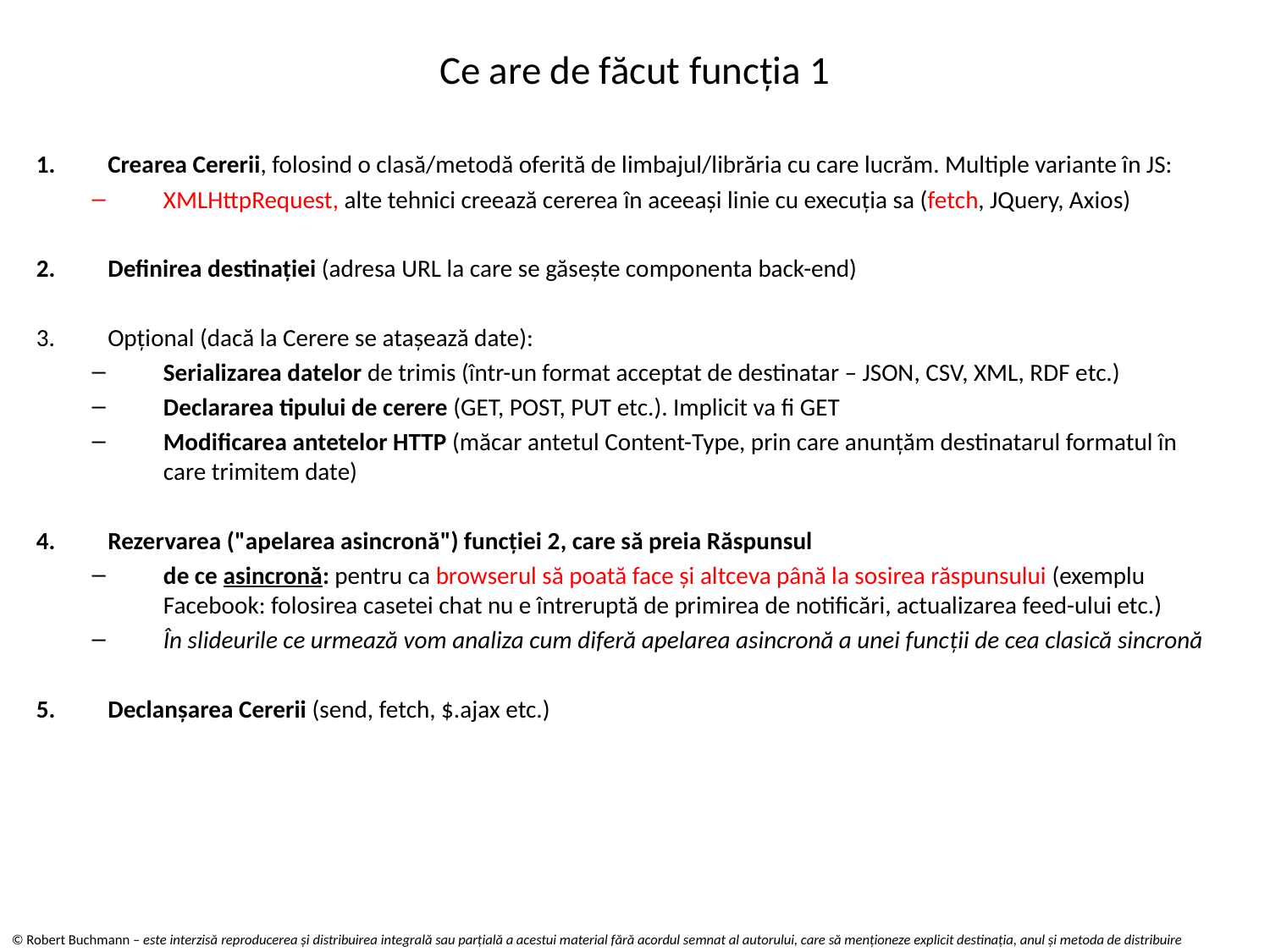

# Ce are de făcut funcția 1
Crearea Cererii, folosind o clasă/metodă oferită de limbajul/librăria cu care lucrăm. Multiple variante în JS:
XMLHttpRequest, alte tehnici creează cererea în aceeași linie cu execuția sa (fetch, JQuery, Axios)

Definirea destinației (adresa URL la care se găsește componenta back-end)

Opțional (dacă la Cerere se atașează date):
Serializarea datelor de trimis (într-un format acceptat de destinatar – JSON, CSV, XML, RDF etc.)
Declararea tipului de cerere (GET, POST, PUT etc.). Implicit va fi GET
Modificarea antetelor HTTP (măcar antetul Content-Type, prin care anunțăm destinatarul formatul în care trimitem date)

Rezervarea ("apelarea asincronă") funcției 2, care să preia Răspunsul
de ce asincronă: pentru ca browserul să poată face și altceva până la sosirea răspunsului (exemplu Facebook: folosirea casetei chat nu e întreruptă de primirea de notificări, actualizarea feed-ului etc.)
În slideurile ce urmează vom analiza cum diferă apelarea asincronă a unei funcții de cea clasică sincronă

Declanșarea Cererii (send, fetch, $.ajax etc.)